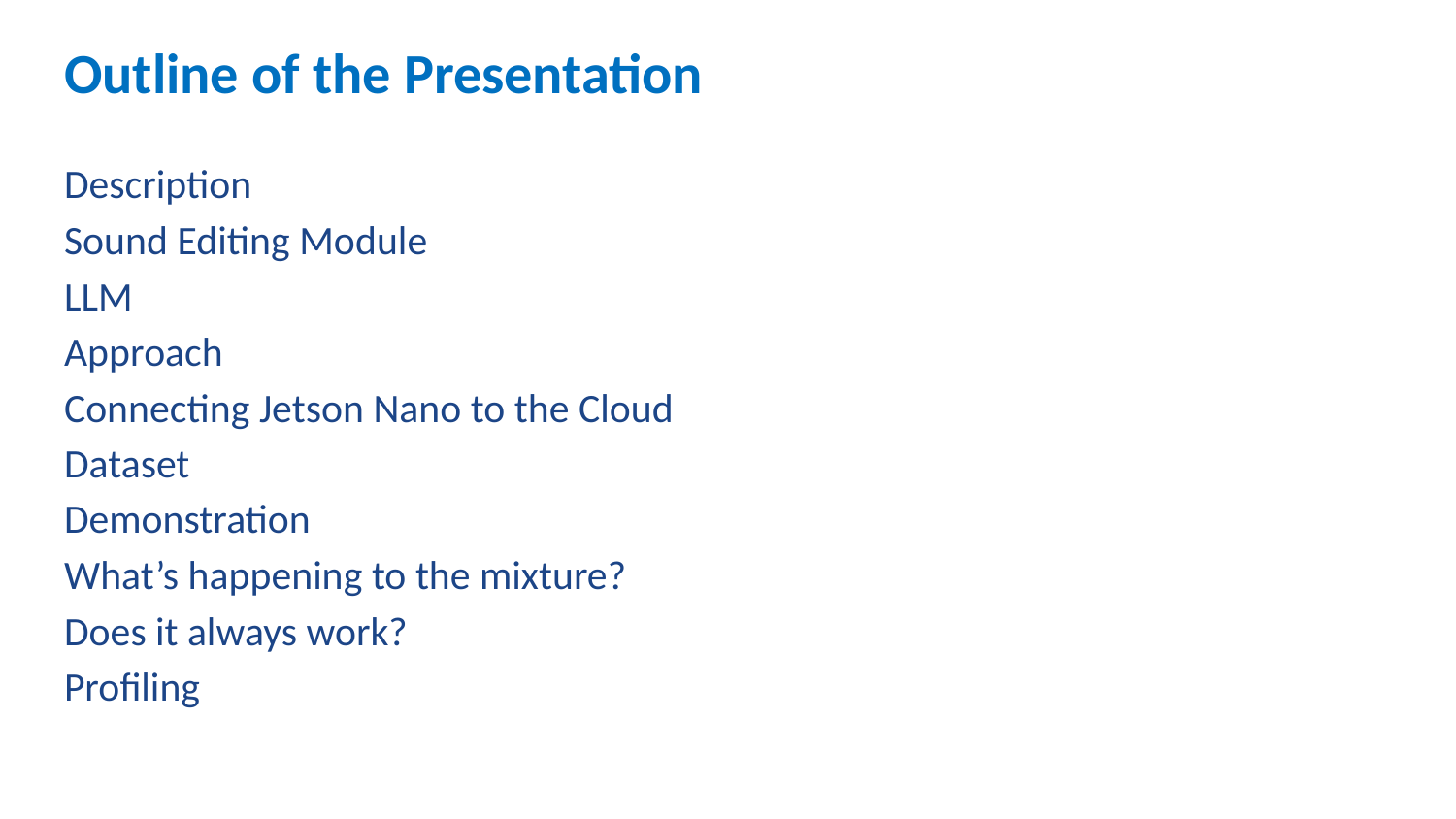

# Outline of the Presentation
Description
Sound Editing Module
LLM
Approach
Connecting Jetson Nano to the Cloud
Dataset
Demonstration
What’s happening to the mixture?
Does it always work?
Profiling